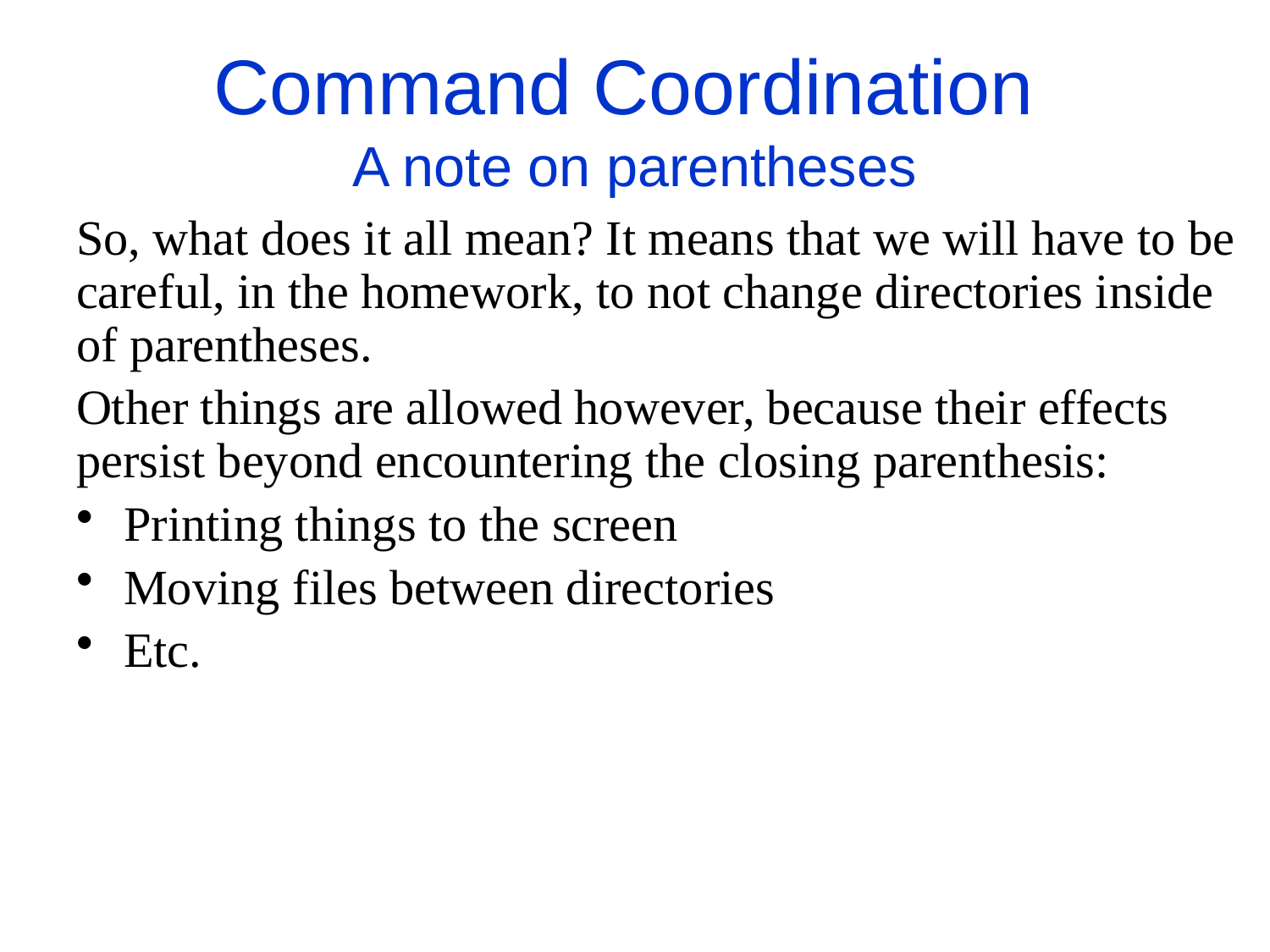

Command Coordination
A note on parentheses
So, what does it all mean? It means that we will have to be careful, in the homework, to not change directories inside of parentheses.
Other things are allowed however, because their effects persist beyond encountering the closing parenthesis:
Printing things to the screen
Moving files between directories
Etc.